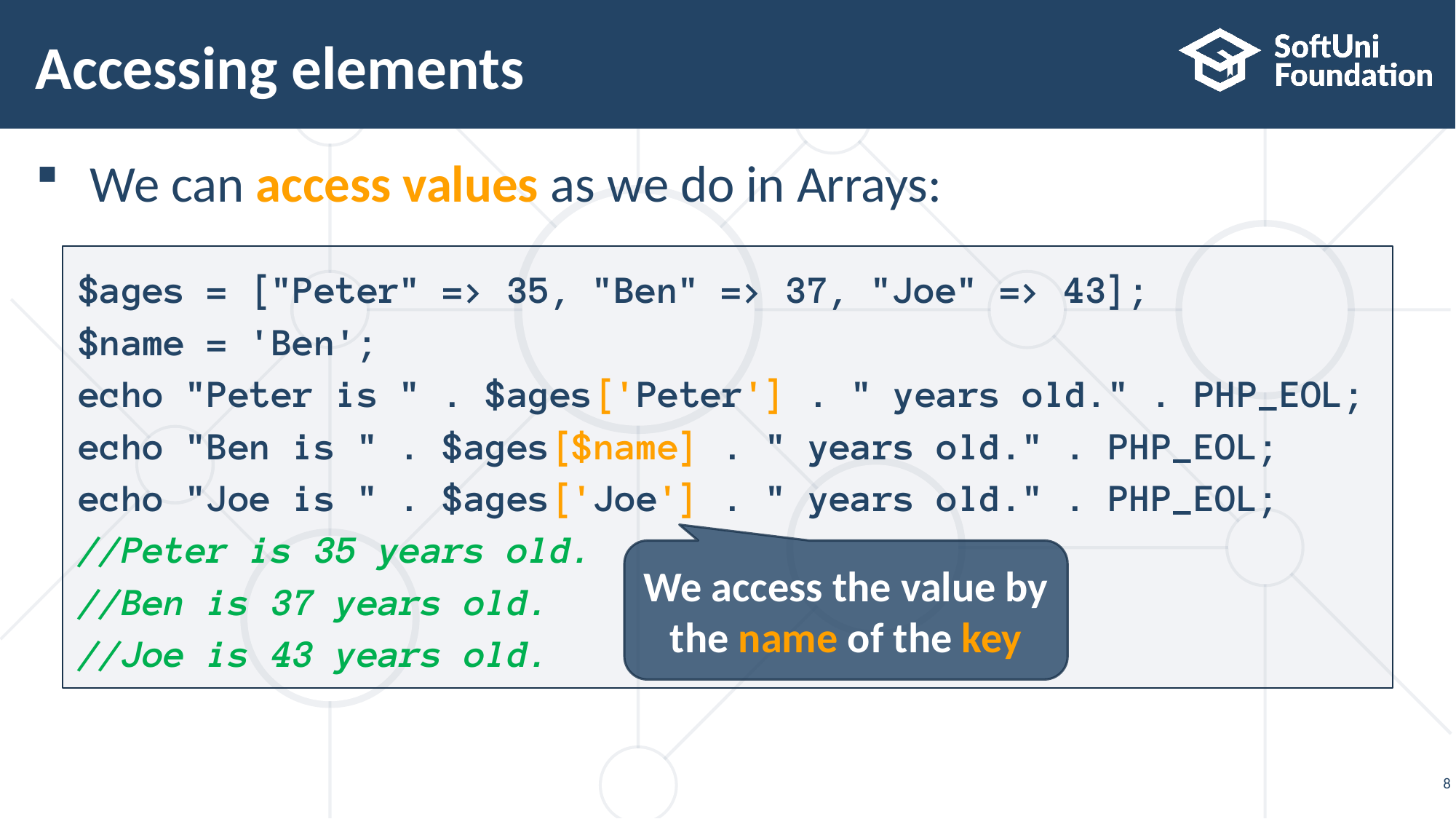

# Accessing elements
We can access values as we do in Arrays:
$ages = ["Peter" => 35, "Ben" => 37, "Joe" => 43];
$name = 'Ben';
echo "Peter is " . $ages['Peter'] . " years old." . PHP_EOL;
echo "Ben is " . $ages[$name] . " years old." . PHP_EOL;
echo "Joe is " . $ages['Joe'] . " years old." . PHP_EOL;
//Peter is 35 years old.
//Ben is 37 years old.
//Joe is 43 years old.
We access the value by the name of the key
8